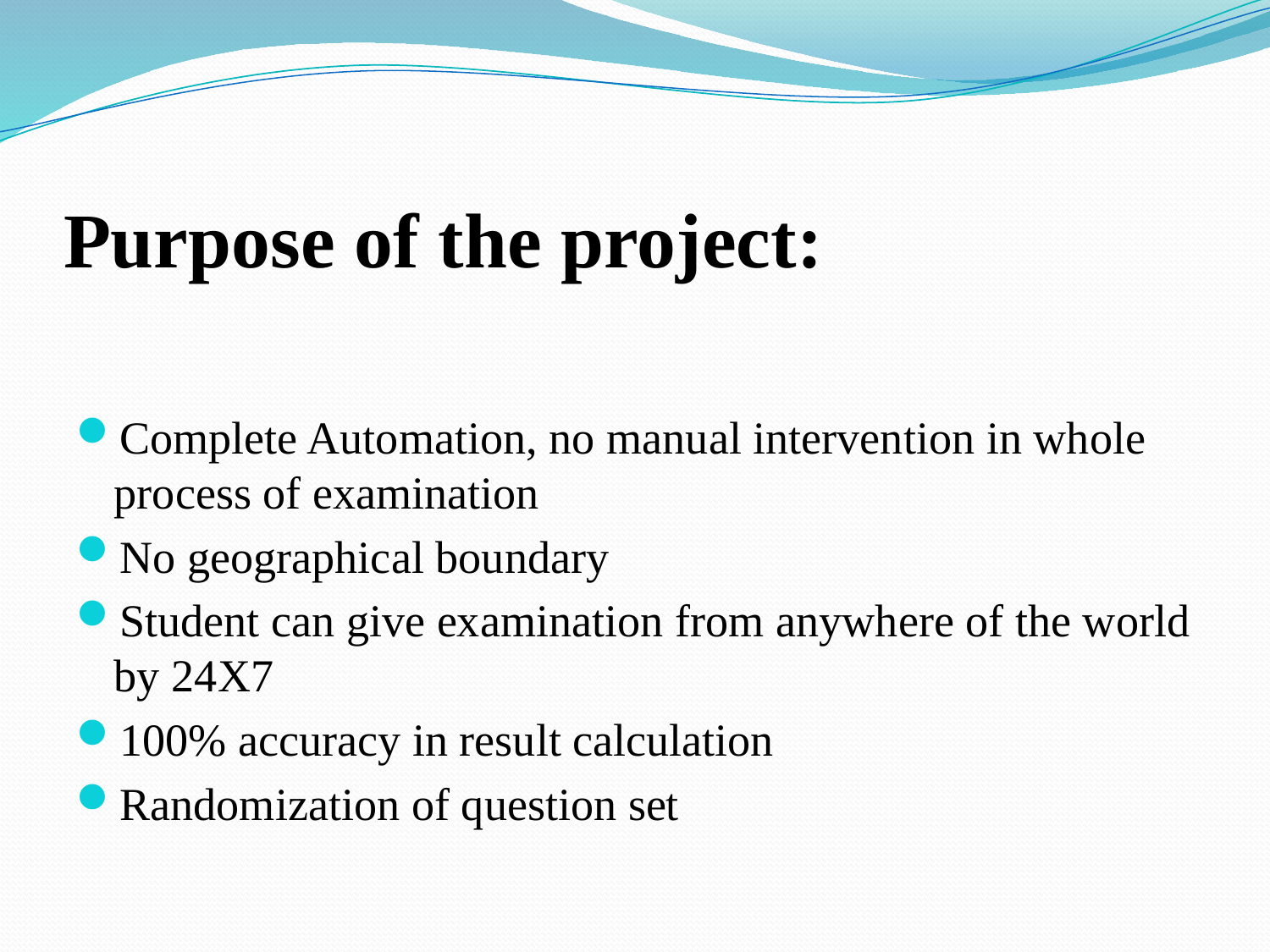

# Purpose of the project:
Complete Automation, no manual intervention in whole process of examination
No geographical boundary
Student can give examination from anywhere of the world by 24X7
100% accuracy in result calculation
Randomization of question set